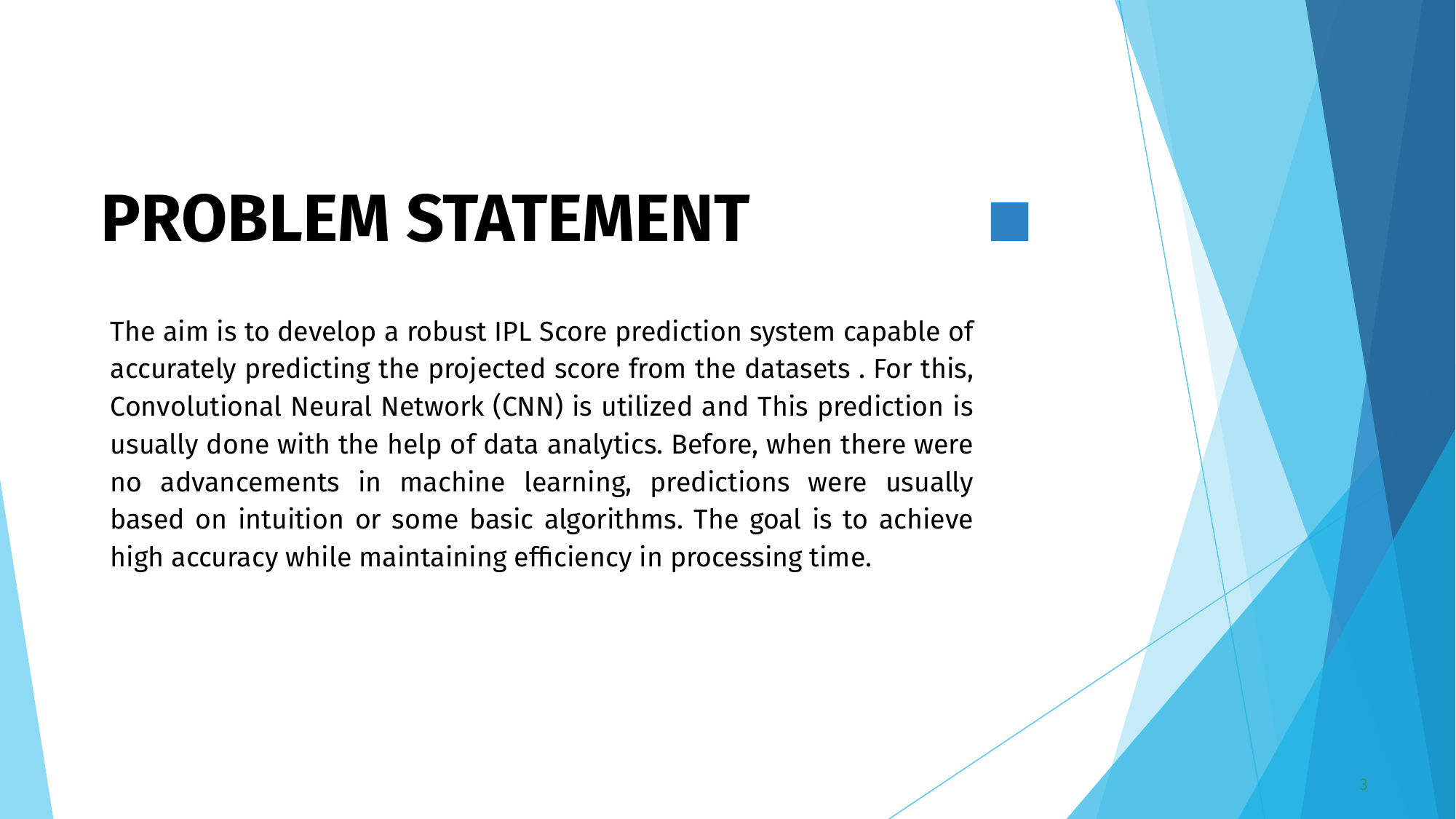

# PROBLEM STATEMENT

The aim is to develop a robust IPL Score prediction system capable of accurately predicting the projected score from the datasets . For this, Convolutional Neural Network (CNN) is utilized and This prediction is usually done with the help of data analytics. Before, when there were no advancements in machine learning, predictions were usually based on intuition or some basic algorithms. The goal is to achieve high accuracy while maintaining efficiency in processing time.

3